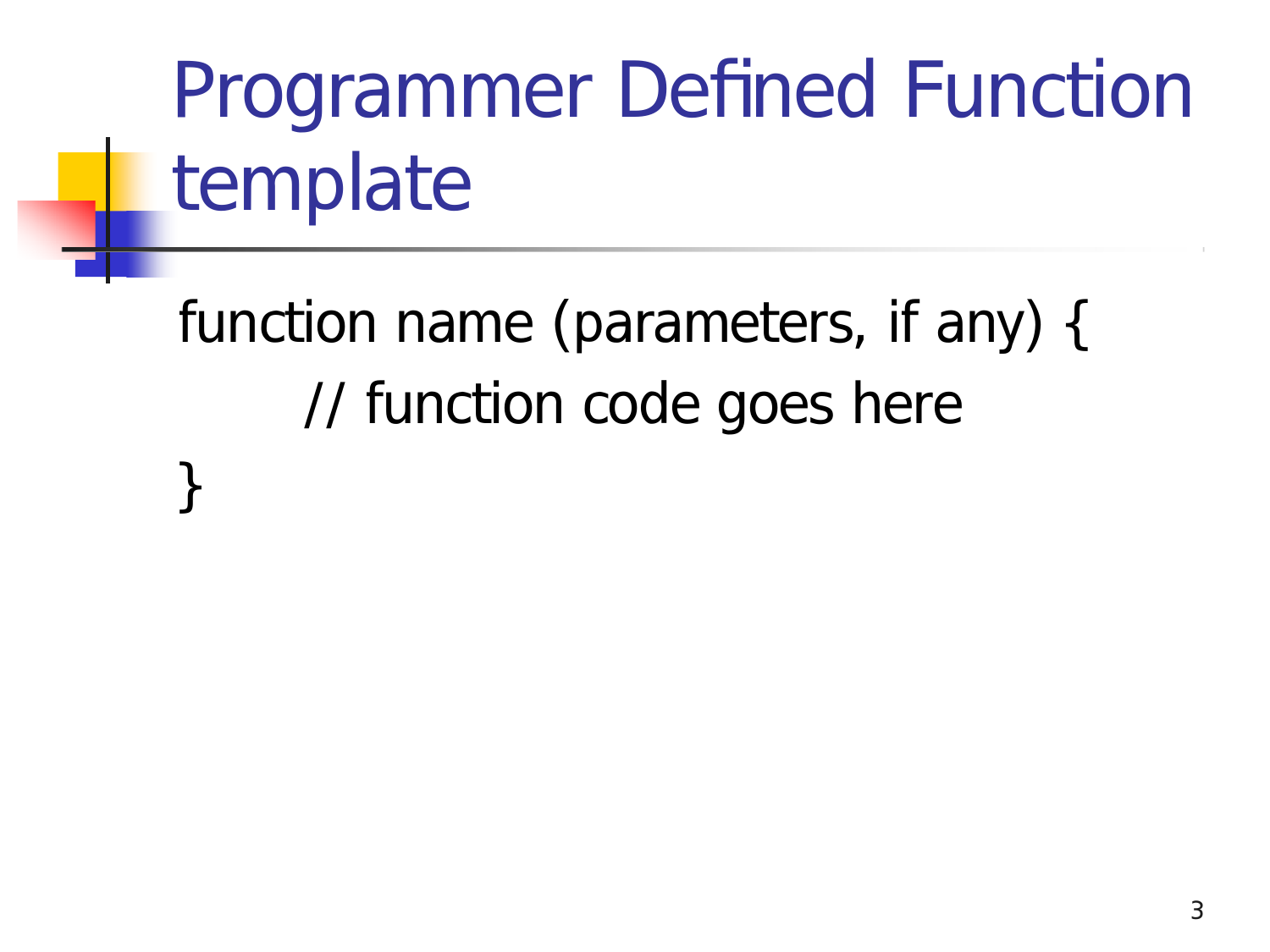

# Programmer Defined Function
template
function name (parameters, if any) {
// function code goes here
}
3